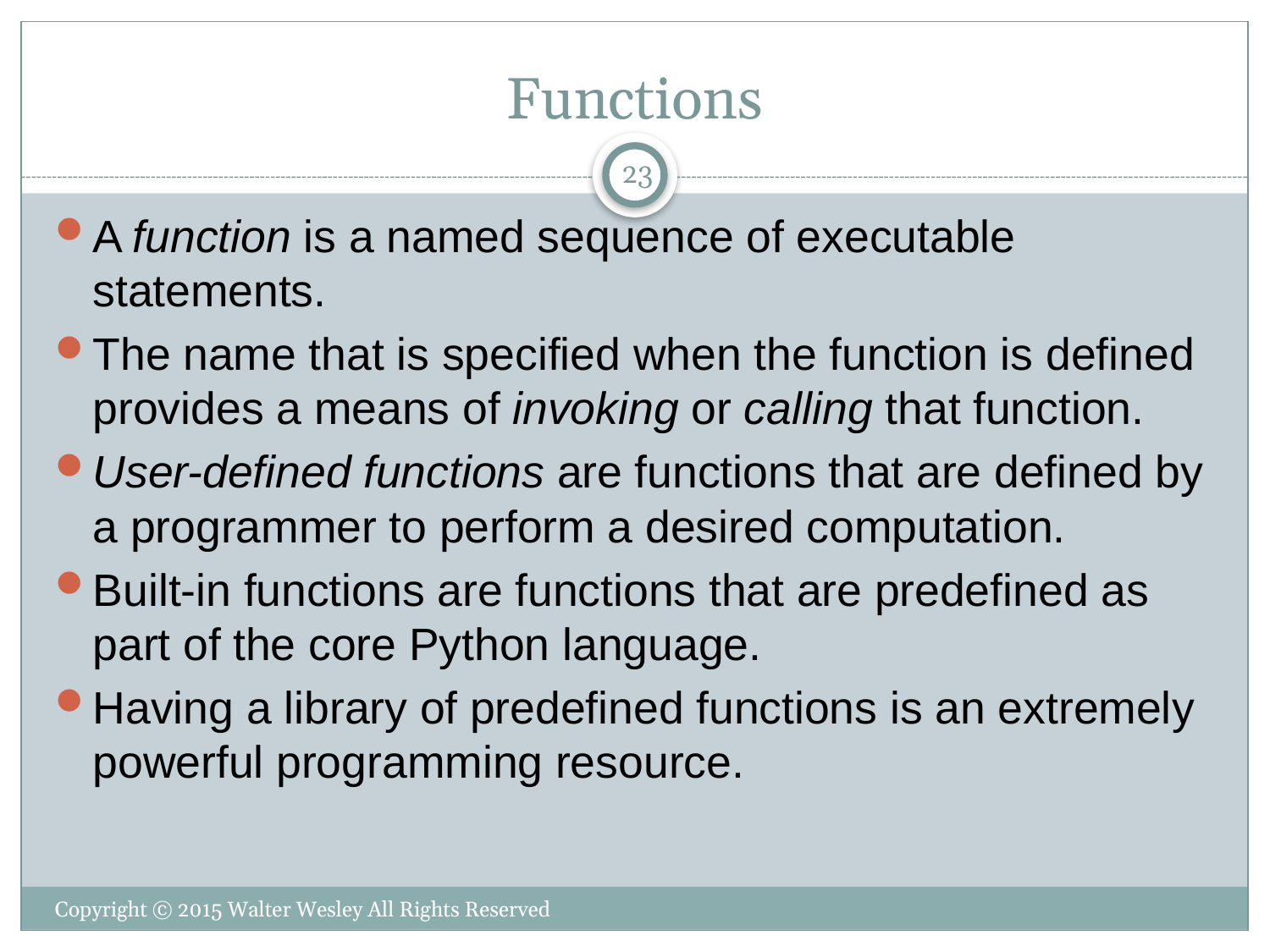

# Functions
23
A function is a named sequence of executable statements.
The name that is specified when the function is defined provides a means of invoking or calling that function.
User-defined functions are functions that are defined by a programmer to perform a desired computation.
Built-in functions are functions that are predefined as part of the core Python language.
Having a library of predefined functions is an extremely powerful programming resource.

Copyright © 2015 Walter Wesley All Rights Reserved